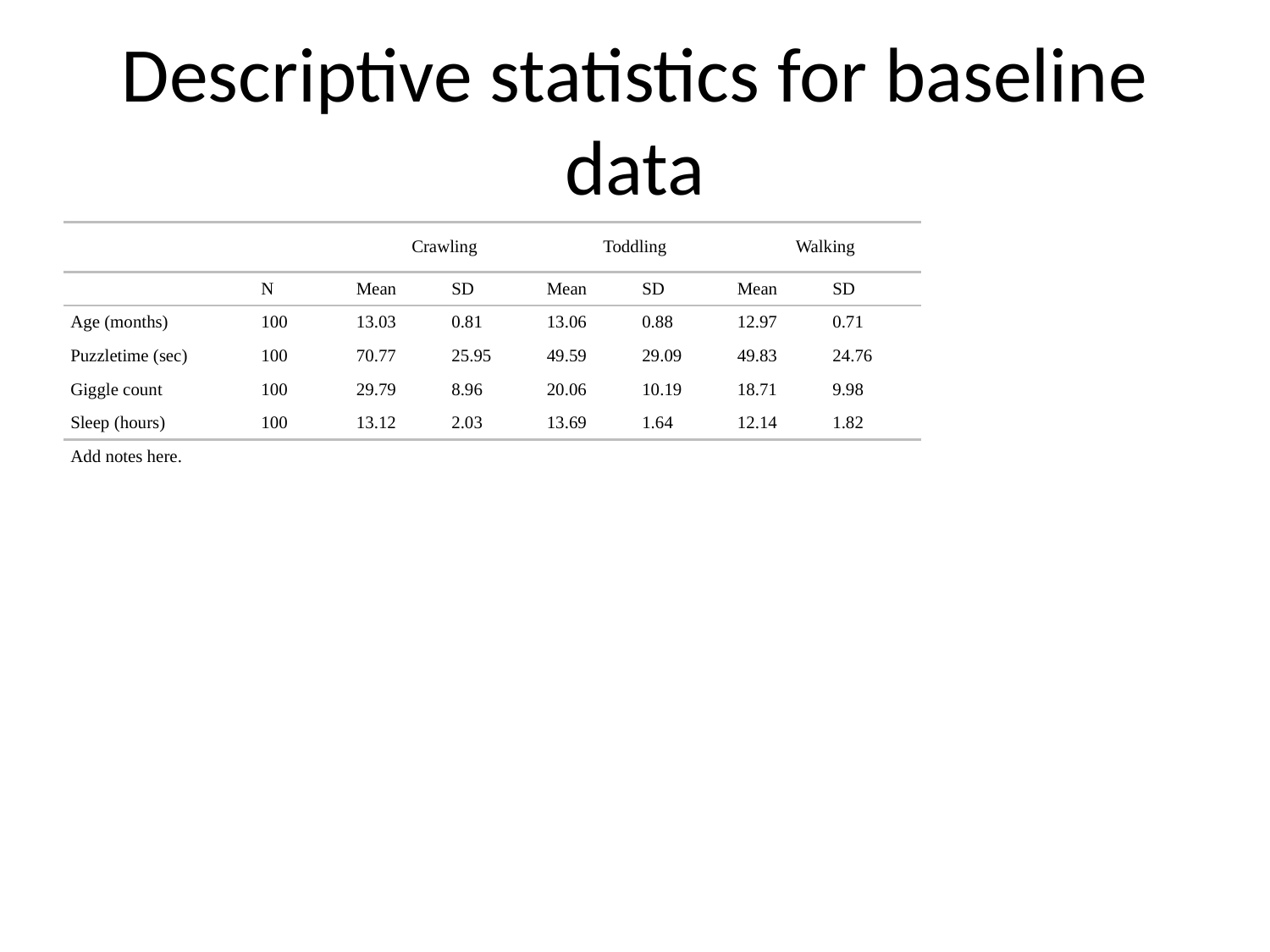

# Descriptive statistics for baseline data
|  |  | Crawling | Crawling | Toddling | Toddling | Walking | Walking |
| --- | --- | --- | --- | --- | --- | --- | --- |
|  | N | Mean | SD | Mean | SD | Mean | SD |
| Age (months) | 100 | 13.03 | 0.81 | 13.06 | 0.88 | 12.97 | 0.71 |
| Puzzletime (sec) | 100 | 70.77 | 25.95 | 49.59 | 29.09 | 49.83 | 24.76 |
| Giggle count | 100 | 29.79 | 8.96 | 20.06 | 10.19 | 18.71 | 9.98 |
| Sleep (hours) | 100 | 13.12 | 2.03 | 13.69 | 1.64 | 12.14 | 1.82 |
| Add notes here. | Add notes here. | Add notes here. | Add notes here. | Add notes here. | Add notes here. | Add notes here. | Add notes here. |